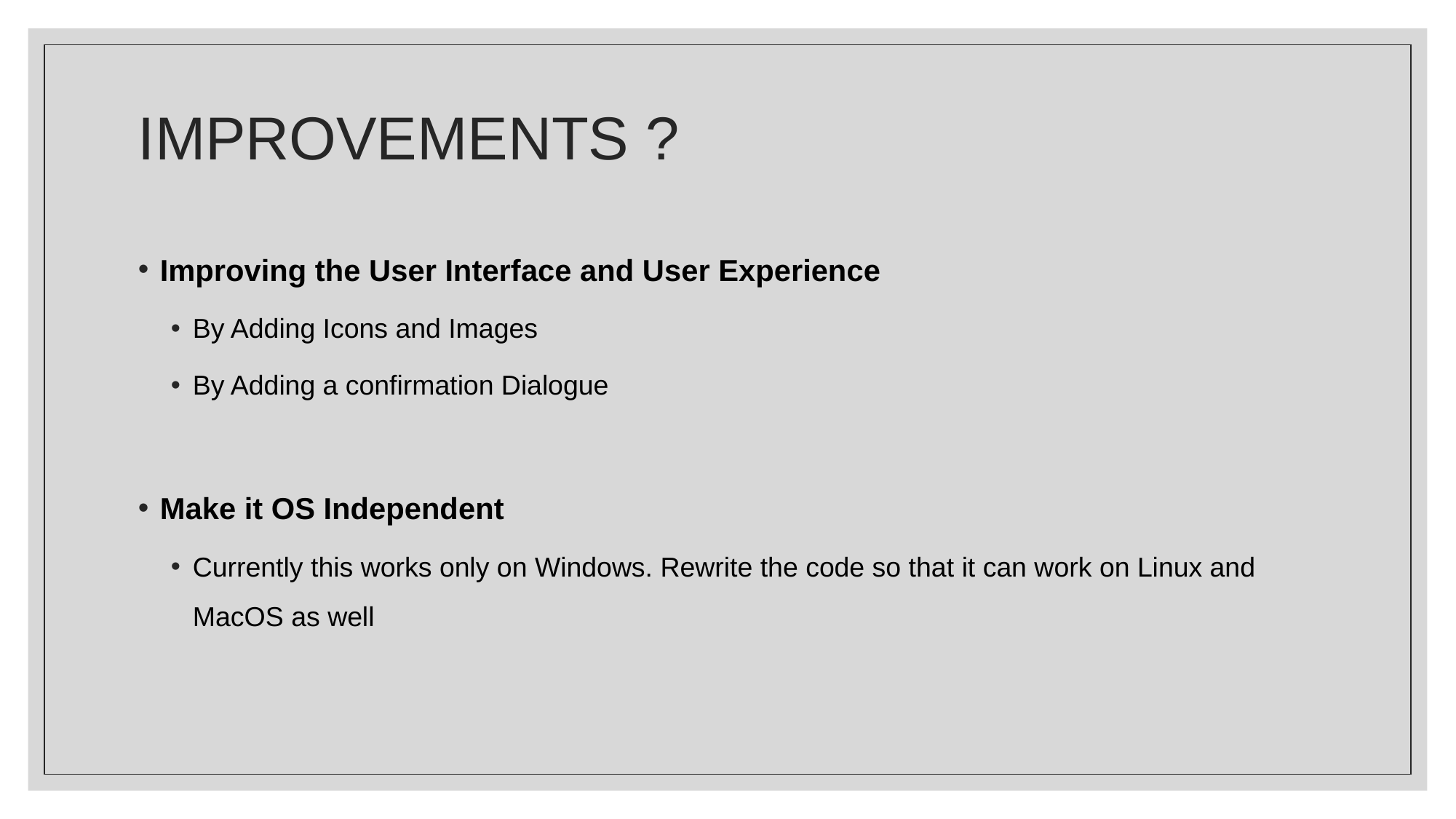

# IMPROVEMENTS ?
Improving the User Interface and User Experience
By Adding Icons and Images
By Adding a confirmation Dialogue

Make it OS Independent
Currently this works only on Windows. Rewrite the code so that it can work on Linux and MacOS as well